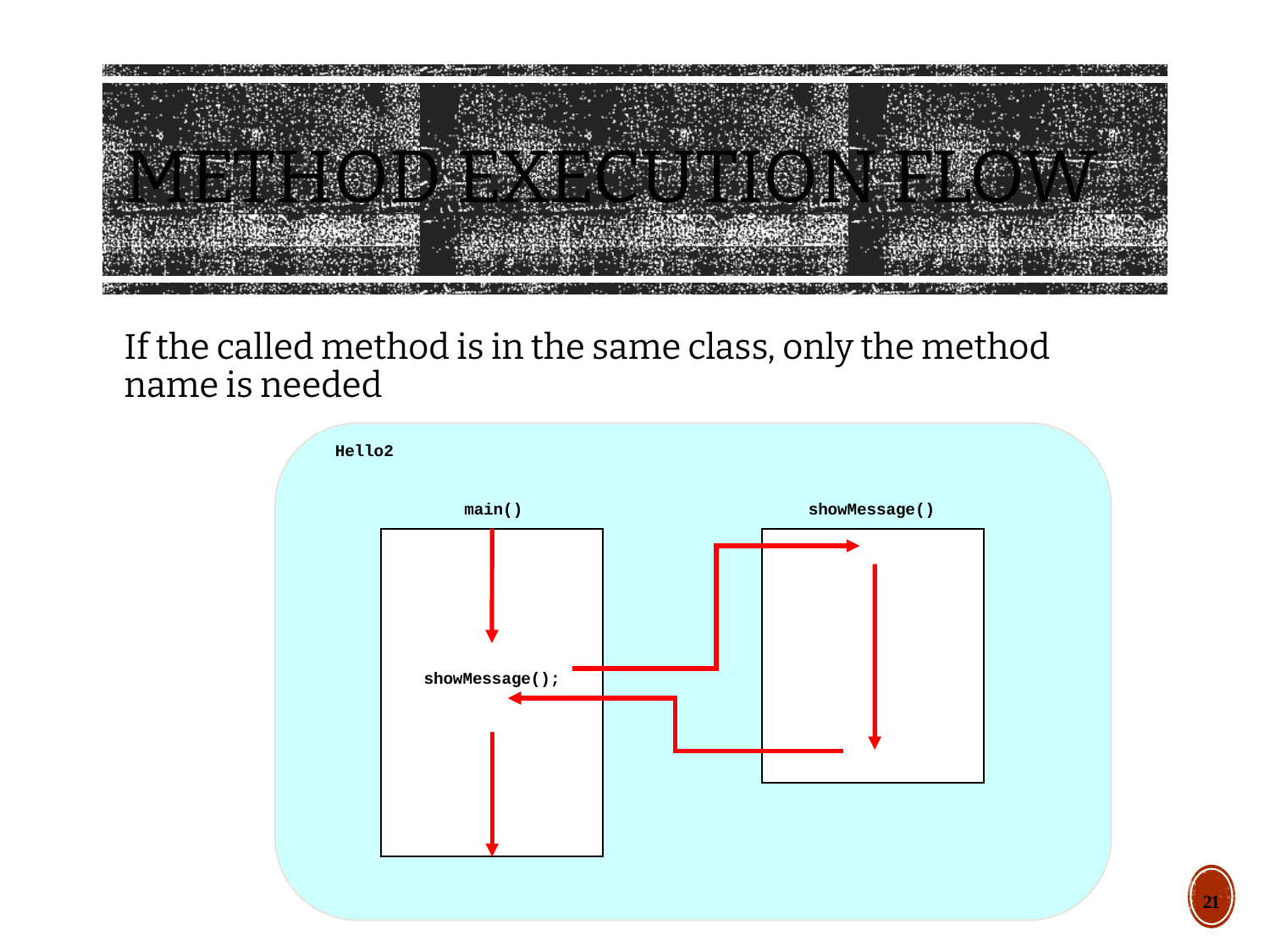

# Method Execution Flow

If the called method is in the same class, only the method name is needed

main()
showMessage()

showMessage();

Hello2

21